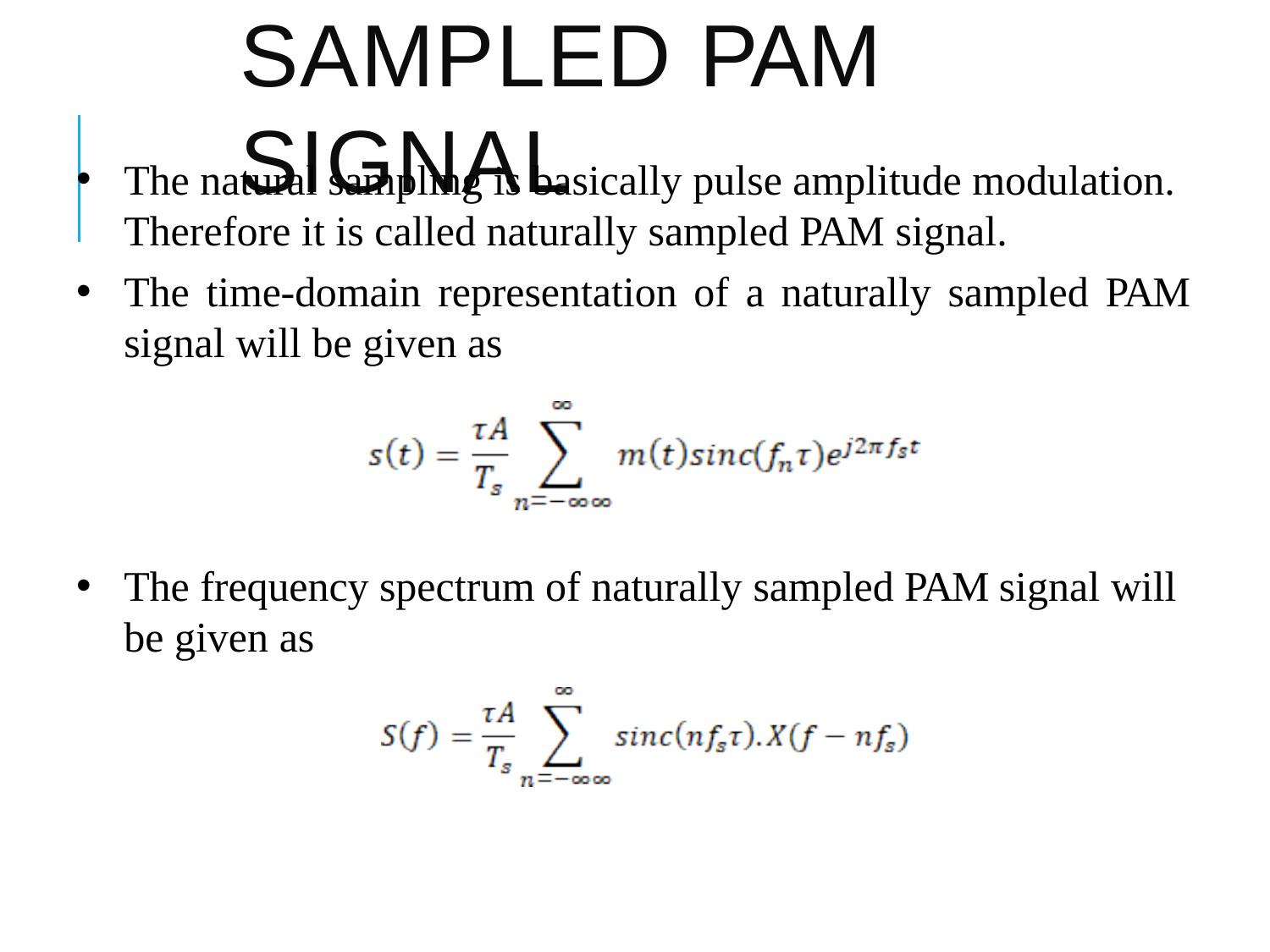

# Naturally Sampled PAM signal
The natural sampling is basically pulse amplitude modulation.  Therefore it is called naturally sampled PAM signal.
The time-domain representation of a naturally sampled PAM
signal will be given as

The frequency spectrum of naturally sampled PAM signal will  be given as